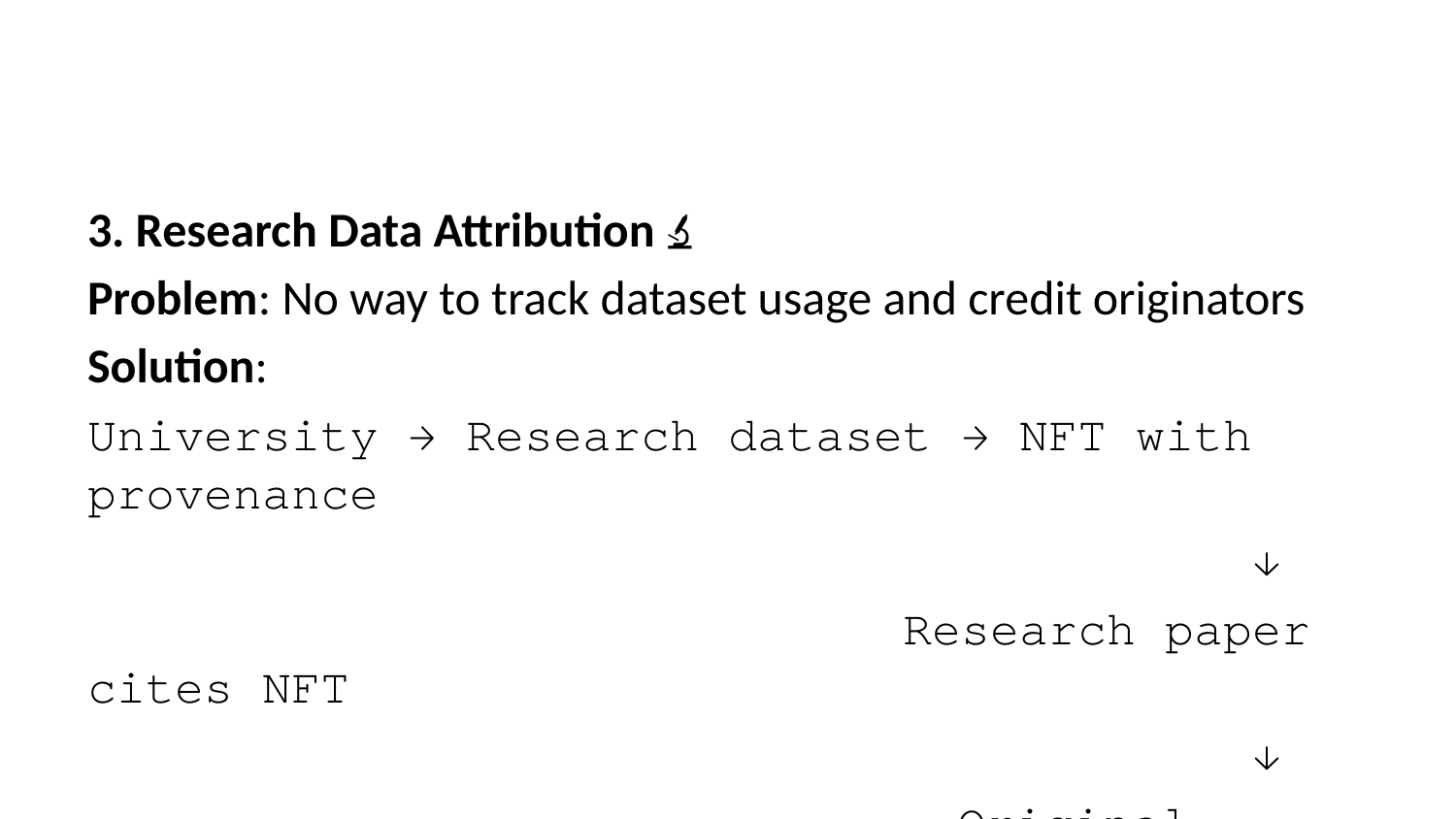

3. Research Data Attribution 🔬
Problem: No way to track dataset usage and credit originators
Solution:
University → Research dataset → NFT with provenance
                                        ↓
                            Research paper cites NFT
                                        ↓
                            Original dataset gets credit
Value: - ✅ Prevents data plagiarism - ✅ Tracks data lineage - ✅ Enables proper attribution - ✅ Supports reproducible research
Market: 25,000+ academic institutions